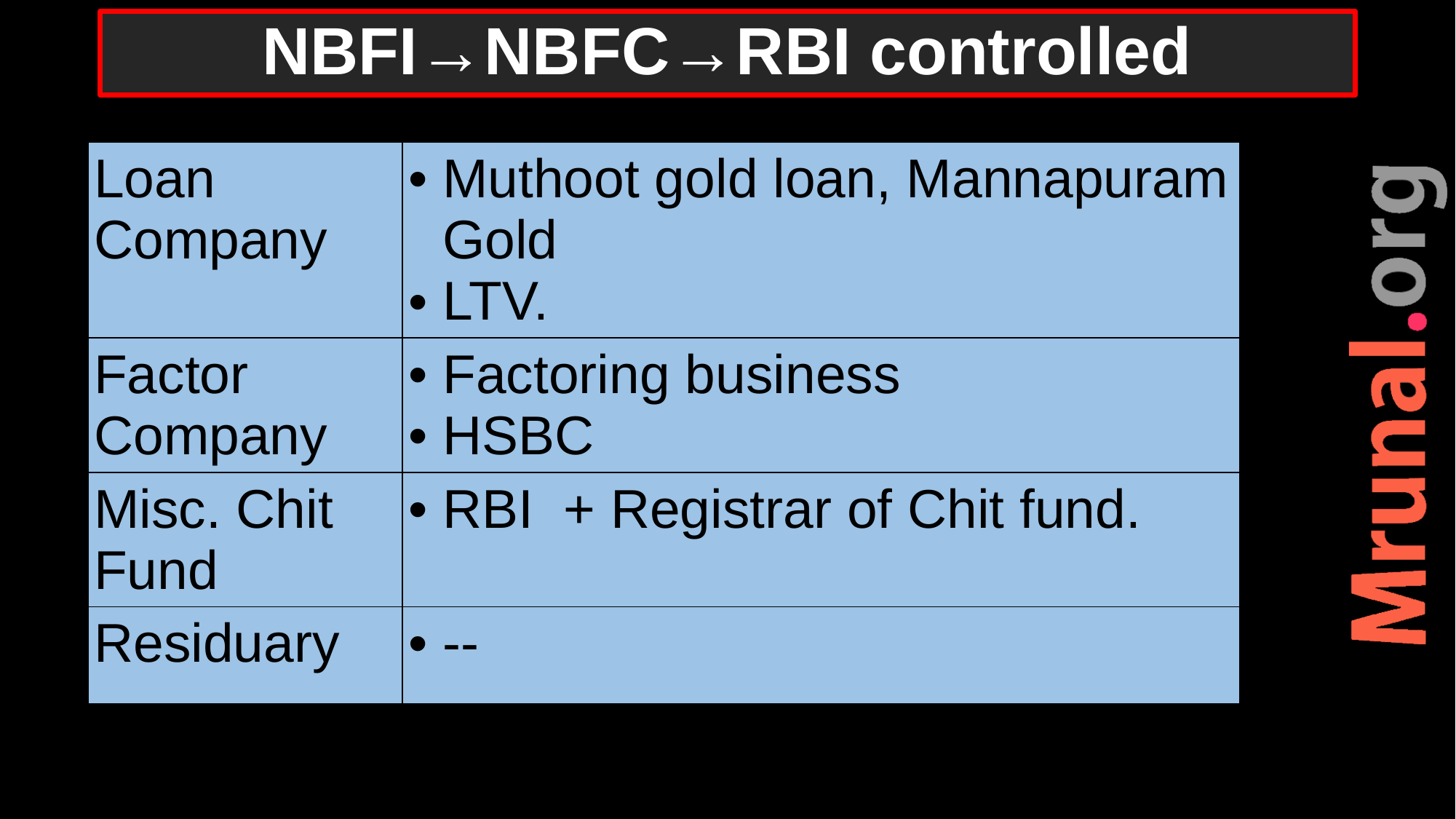

# NBFI→NBFC→RBI controlled
| Loan Company | Muthoot gold loan, Mannapuram Gold LTV. |
| --- | --- |
| Factor Company | Factoring business HSBC |
| Misc. Chit Fund | RBI + Registrar of Chit fund. |
| Residuary | -- |